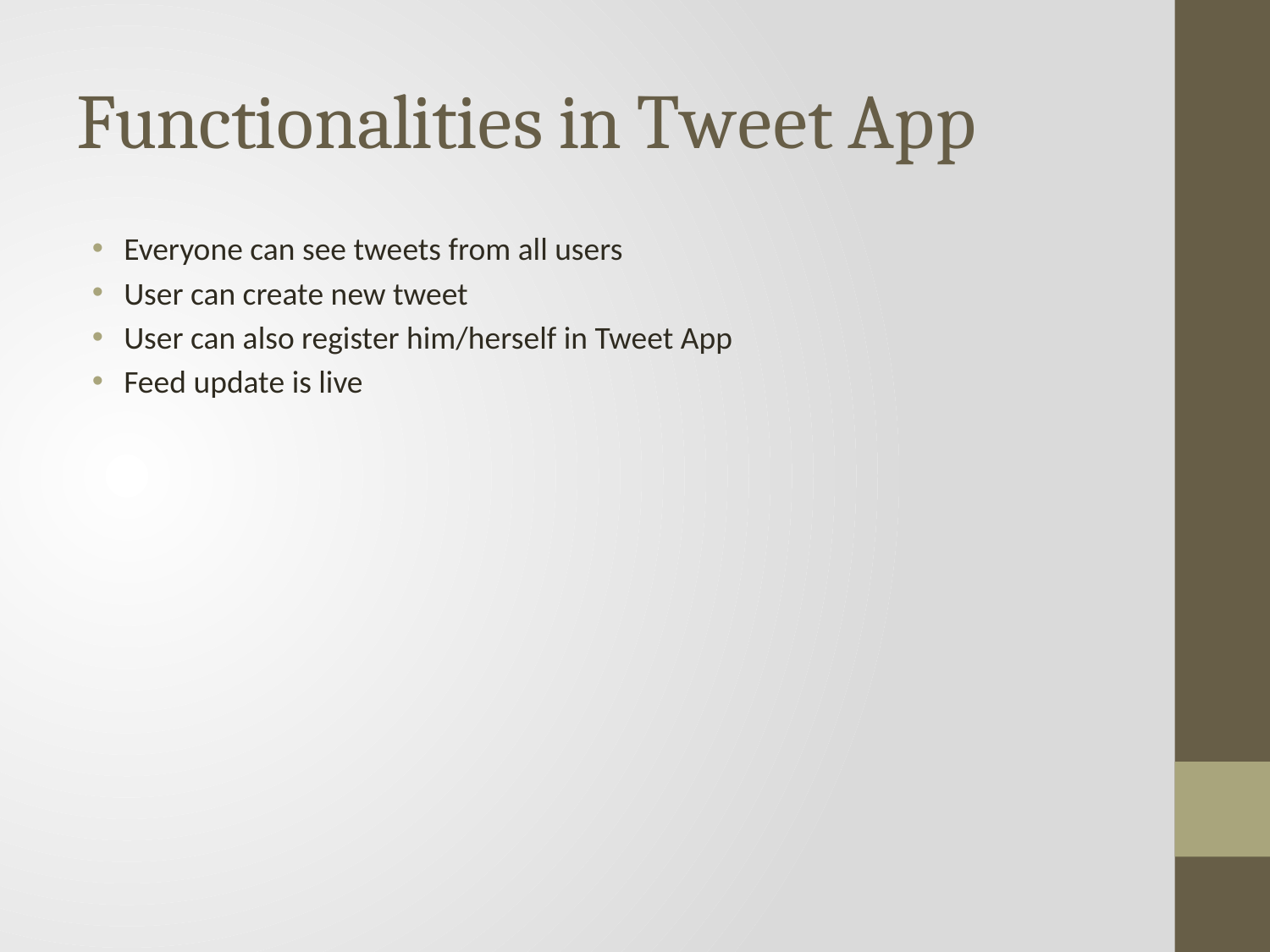

# Functionalities in Tweet App
Everyone can see tweets from all users
User can create new tweet
User can also register him/herself in Tweet App
Feed update is live